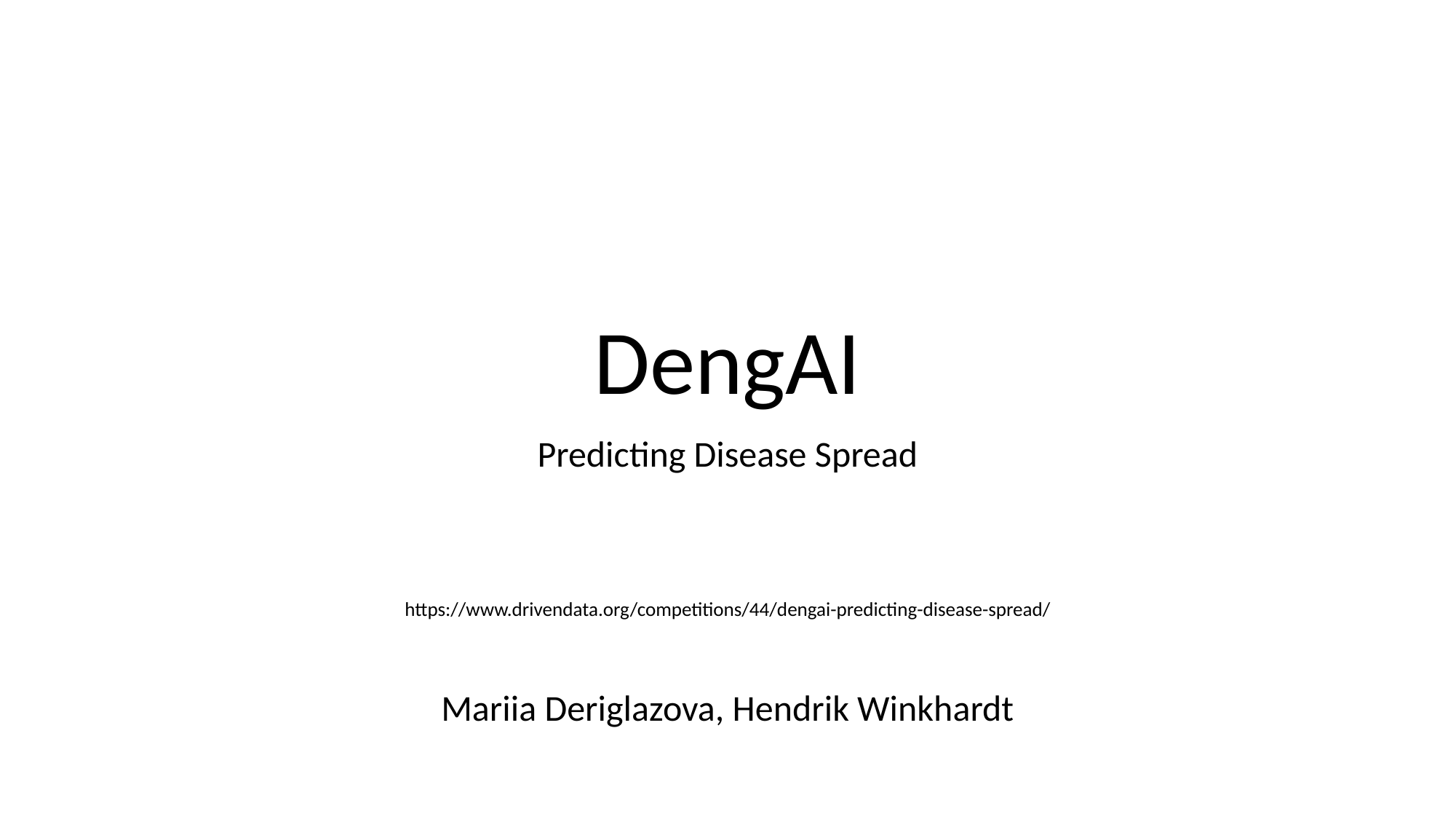

# DengAI
Predicting Disease Spread

https://www.drivendata.org/competitions/44/dengai-predicting-disease-spread/

Mariia Deriglazova, Hendrik Winkhardt